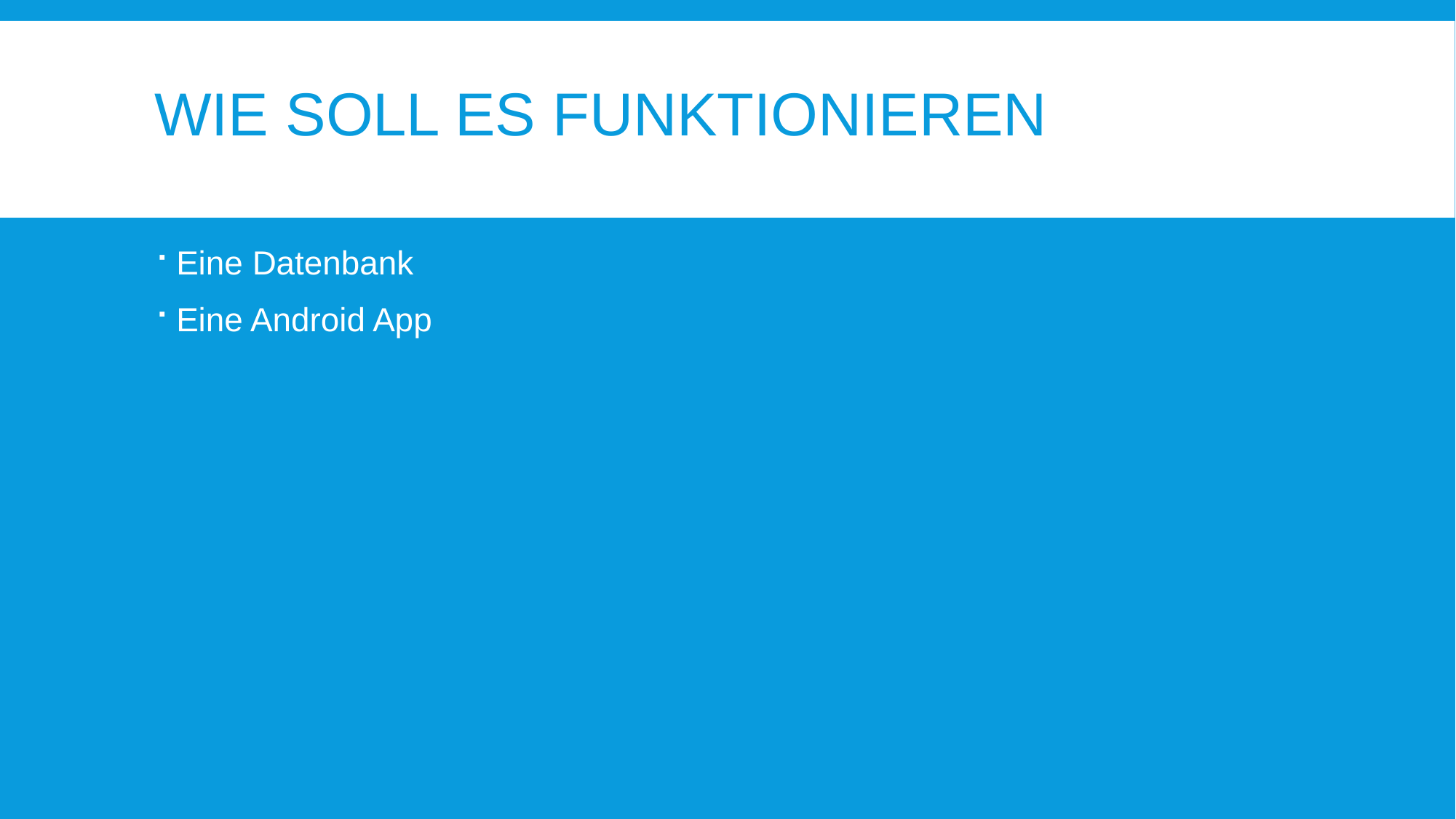

# Wie soll es Funktionieren
Eine Datenbank
Eine Android App